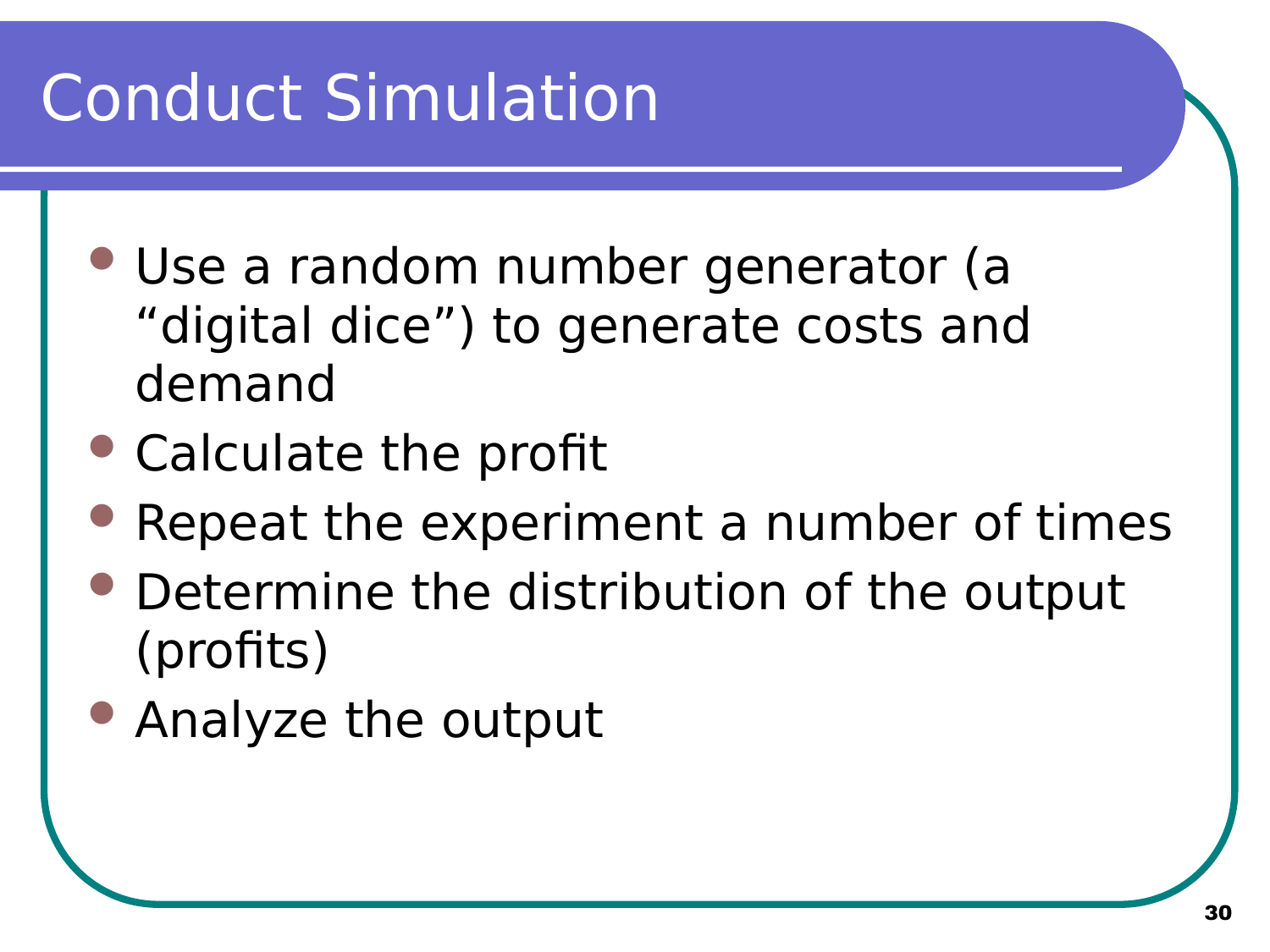

# Conduct Simulation
Use a random number generator (a “digital dice”) to generate costs and demand
Calculate the profit
Repeat the experiment a number of times
Determine the distribution of the output (profits)
Analyze the output
30